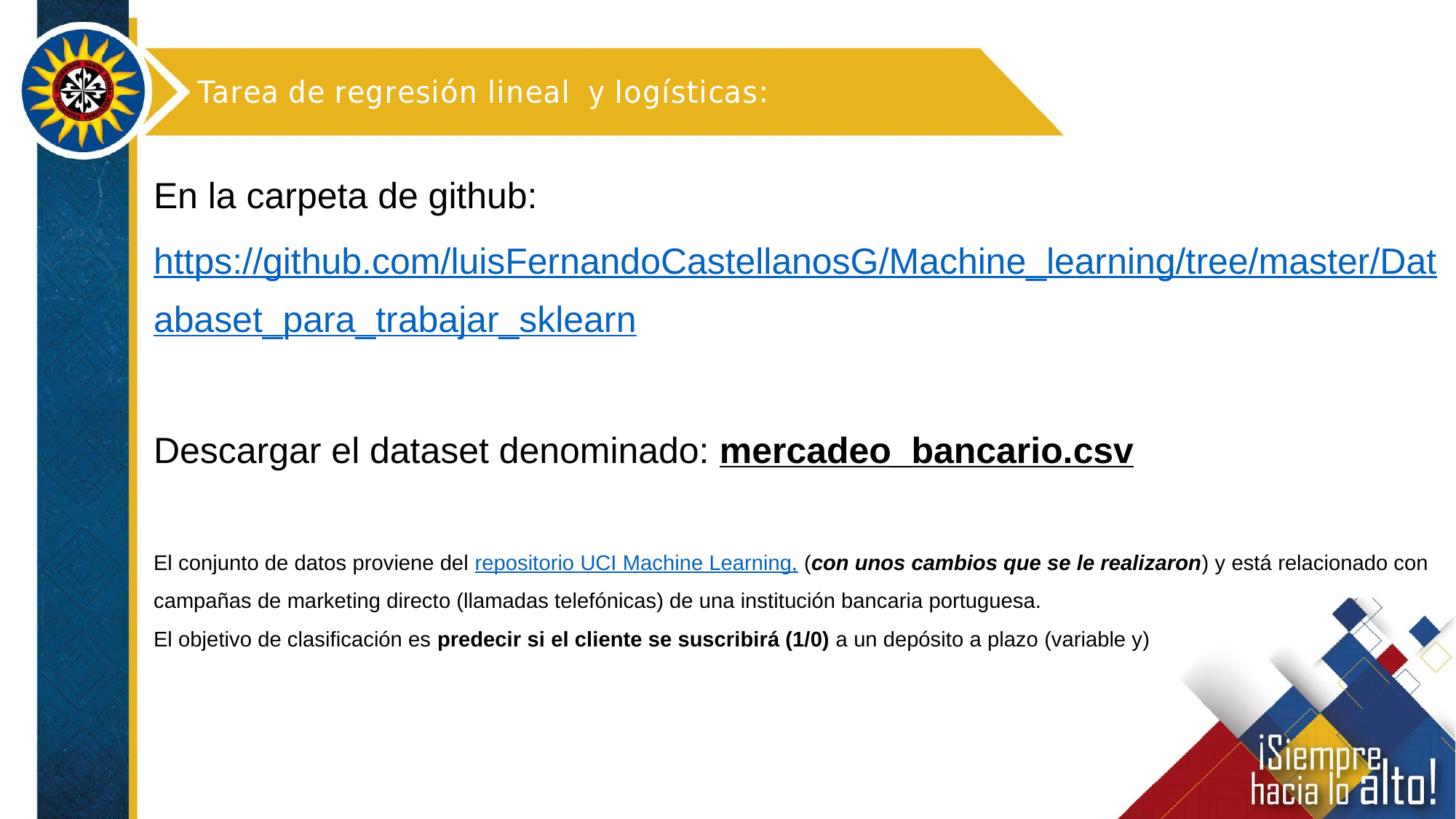

Tarea de regresión lineal  y logísticas:
En la carpeta de github:
https://github.com/luisFernandoCastellanosG/Machine_learning/tree/master/Databaset_para_trabajar_sklearn

Descargar el dataset denominado: mercadeo_bancario.csv

El conjunto de datos proviene del repositorio UCI Machine Learning, (con unos cambios que se le realizaron) y está relacionado con campañas de marketing directo (llamadas telefónicas) de una institución bancaria portuguesa.
El objetivo de clasificación es predecir si el cliente se suscribirá (1/0) a un depósito a plazo (variable y)